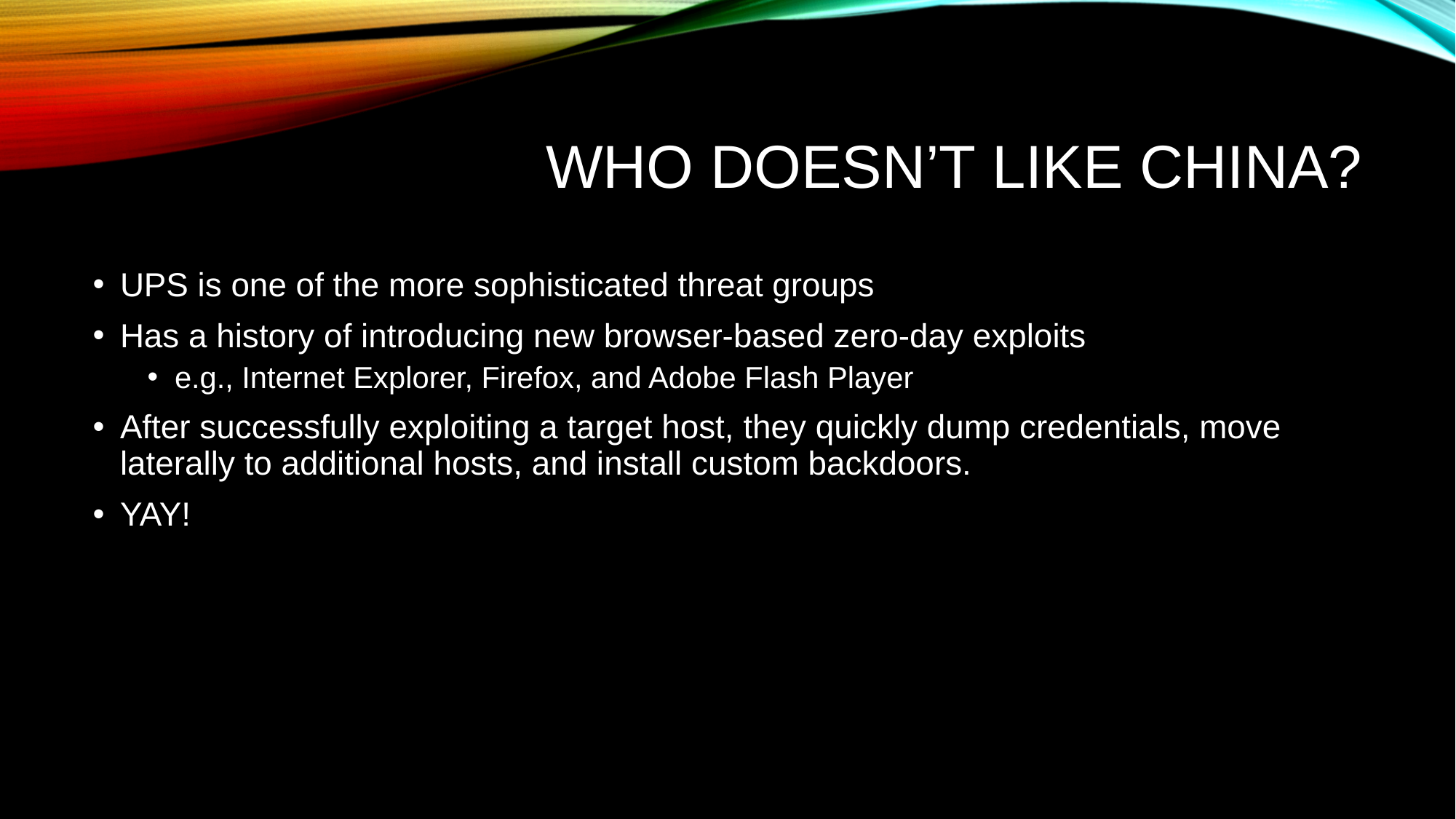

# WHO DOESN’T LIKE CHINA?
UPS is one of the more sophisticated threat groups
Has a history of introducing new browser-based zero-day exploits
e.g., Internet Explorer, Firefox, and Adobe Flash Player
After successfully exploiting a target host, they quickly dump credentials, move laterally to additional hosts, and install custom backdoors.
YAY!